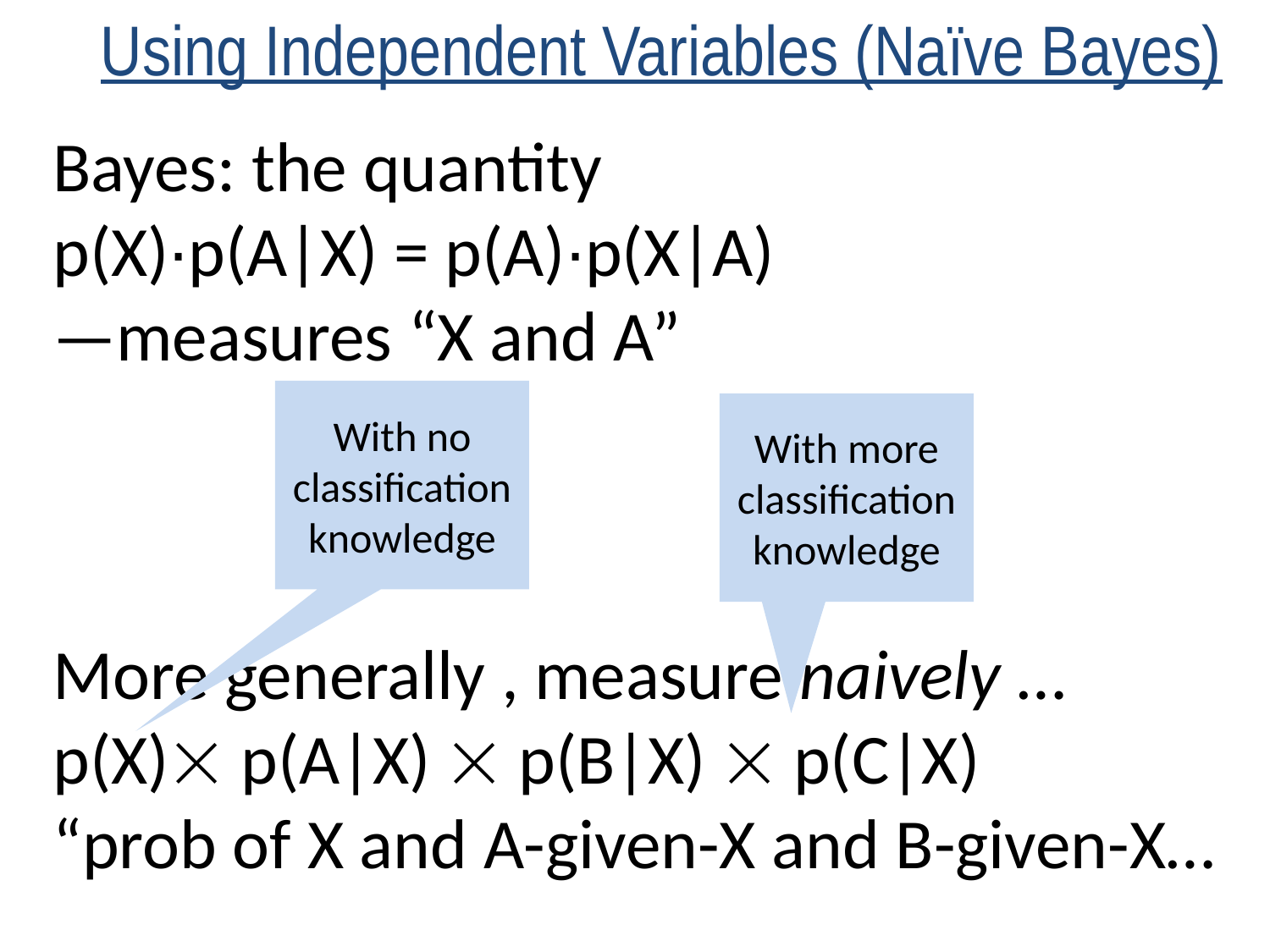

# Using Independent Variables (Naïve Bayes)
Bayes: the quantity
p(X)∙p(A|X) = p(A)∙p(X|A)
—measures “X and A”

More generally , measure naively …
p(X)× p(A|X) × p(B|X) × p(C|X)
“prob of X and A-given-X and B-given-X…
With no classification knowledge
With more classification knowledge